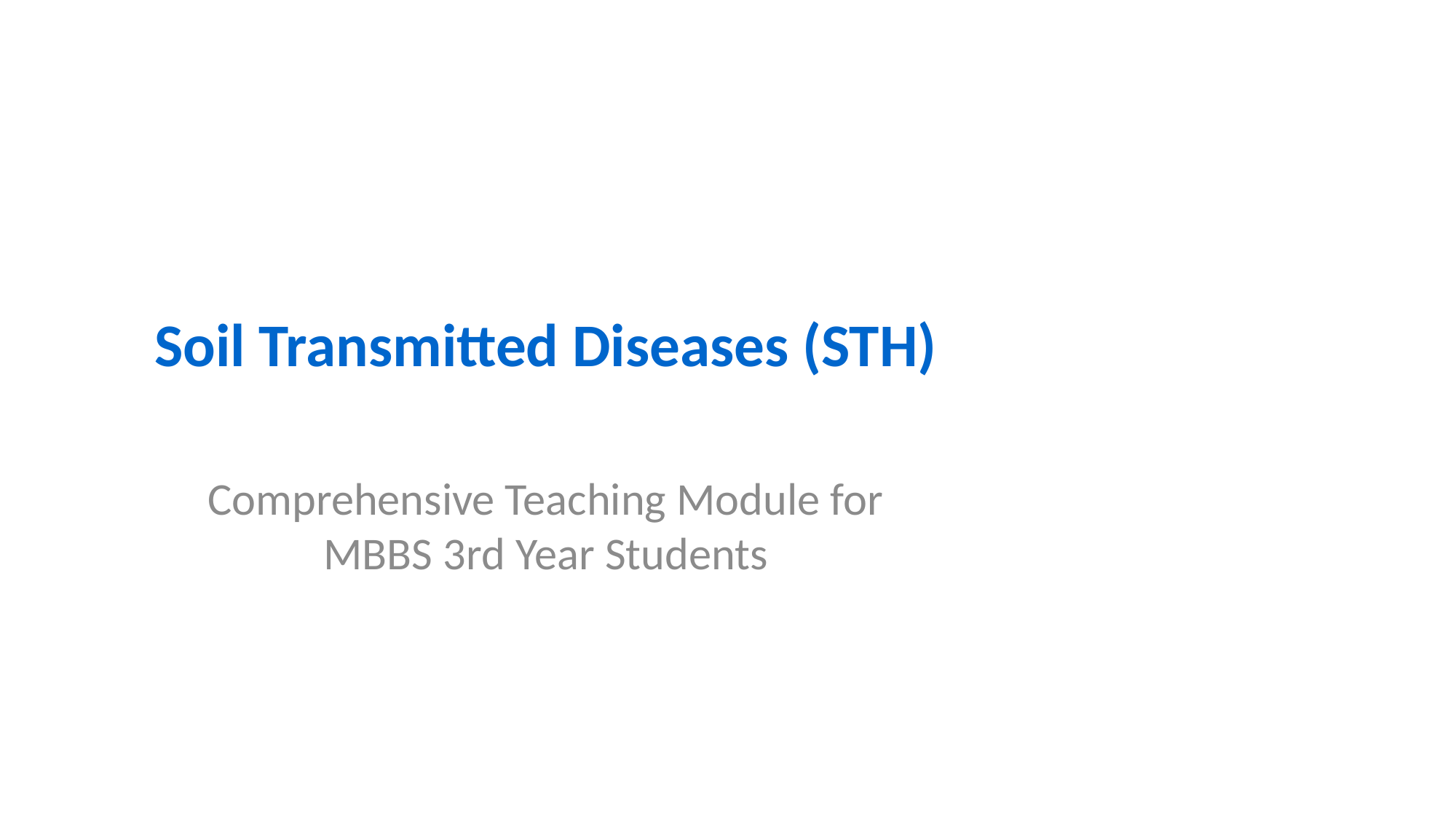

# Soil Transmitted Diseases (STH)
Comprehensive Teaching Module for MBBS 3rd Year Students